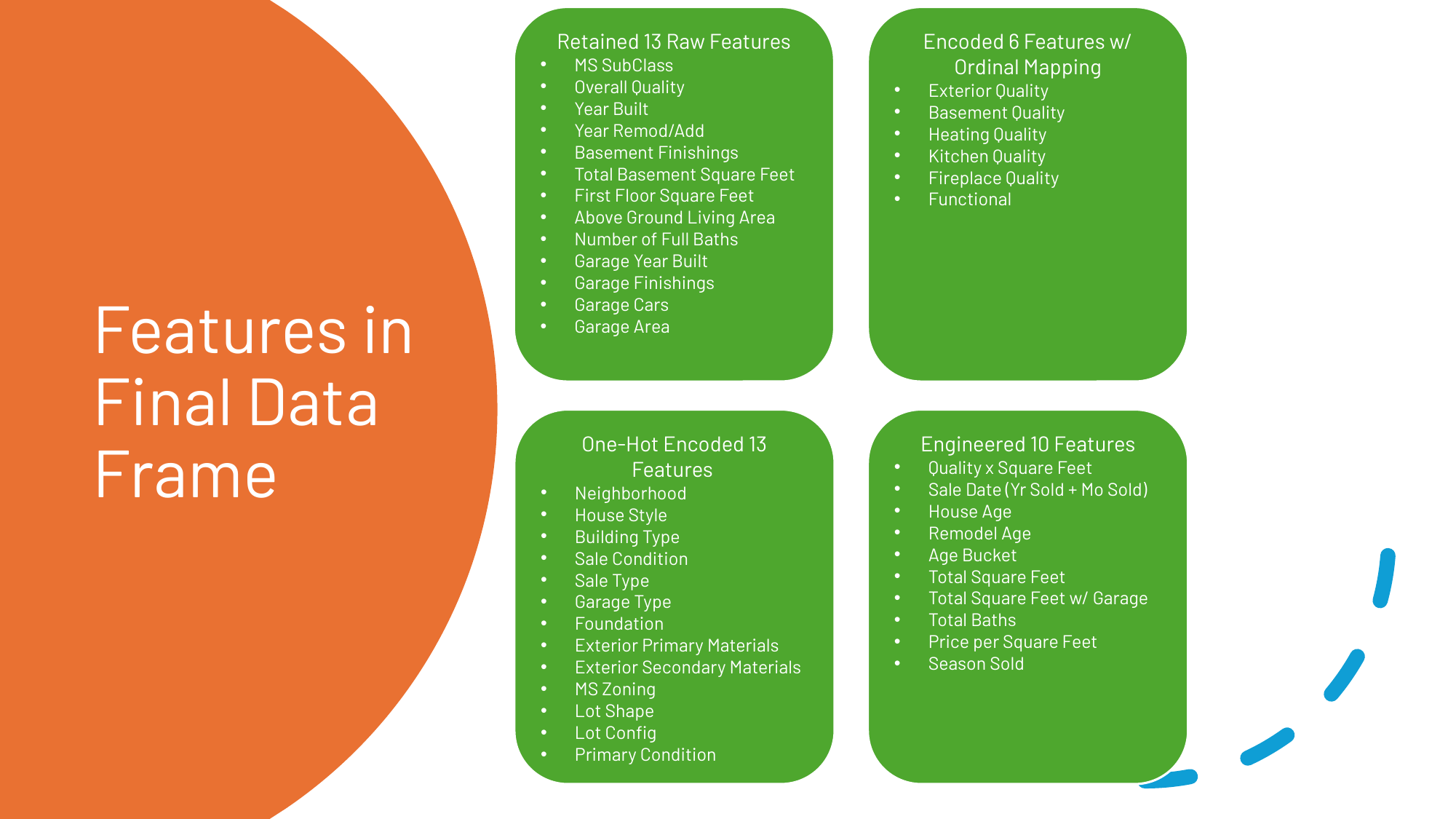

Retained 13 Raw Features
MS SubClass
Overall Quality
Year Built
Year Remod/Add
Basement Finishings
Total Basement Square Feet
First Floor Square Feet
Above Ground Living Area
Number of Full Baths
Garage Year Built
Garage Finishings
Garage Cars
Garage Area
Encoded 6 Features w/ Ordinal Mapping
Exterior Quality
Basement Quality
Heating Quality
Kitchen Quality
Fireplace Quality
Functional
# Features in Final Data Frame

Engineered 10 Features
Quality x Square Feet
Sale Date (Yr Sold + Mo Sold)
House Age
Remodel Age
Age Bucket
Total Square Feet
Total Square Feet w/ Garage
Total Baths
Price per Square Feet
Season Sold
One-Hot Encoded 13 Features
Neighborhood
House Style
Building Type
Sale Condition
Sale Type
Garage Type
Foundation
Exterior Primary Materials
Exterior Secondary Materials
MS Zoning
Lot Shape
Lot Config
Primary Condition